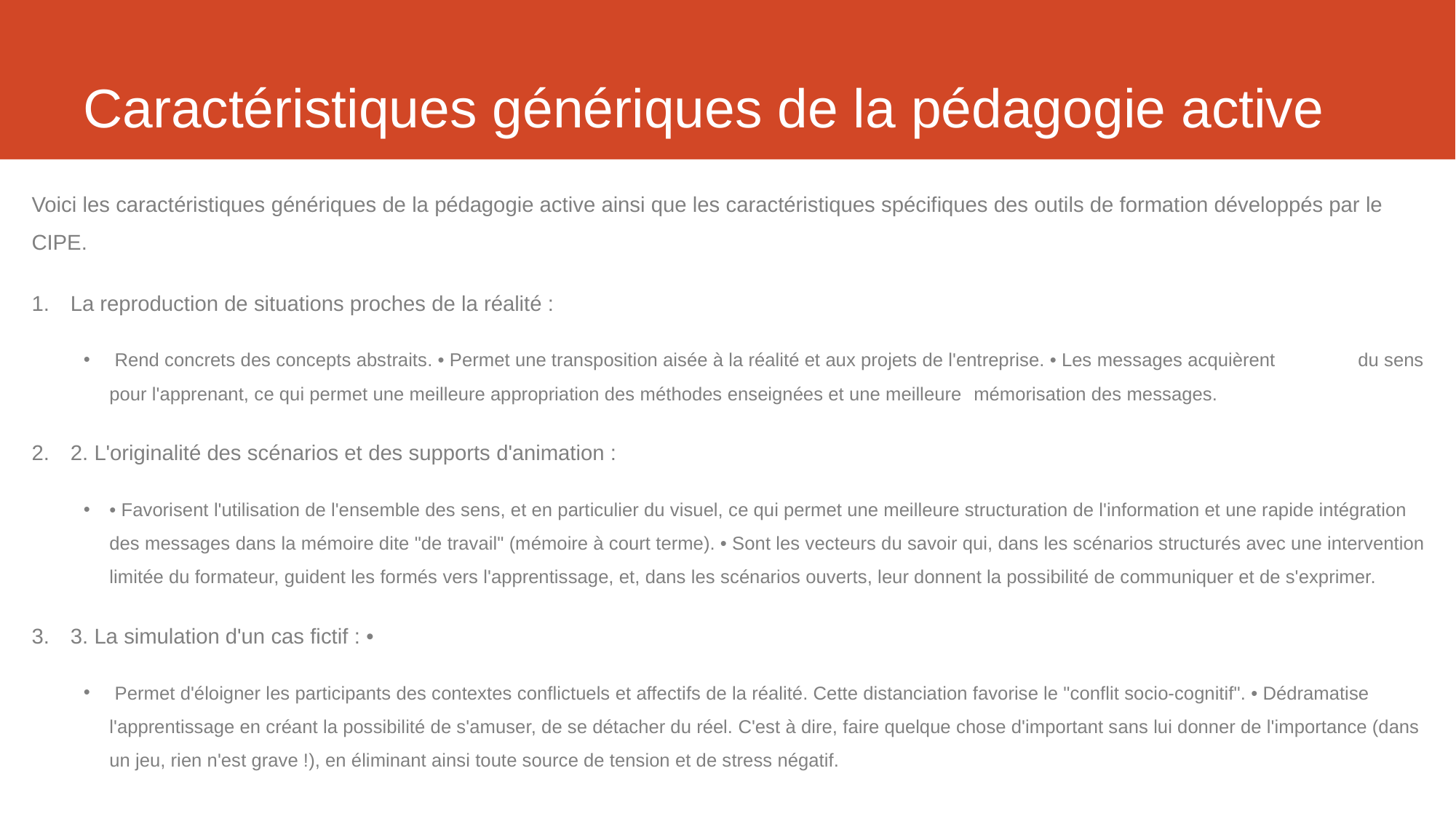

# Caractéristiques génériques de la pédagogie active
Voici les caractéristiques génériques de la pédagogie active ainsi que les caractéristiques spécifiques des outils de formation développés par le CIPE.
La reproduction de situations proches de la réalité :
 Rend concrets des concepts abstraits. • Permet une transposition aisée à la réalité et aux projets de l'entreprise. • Les messages acquièrent 	du sens pour l'apprenant, ce qui permet une meilleure appropriation des méthodes enseignées et une meilleure 	mémorisation des messages.
2. L'originalité des scénarios et des supports d'animation :
• Favorisent l'utilisation de l'ensemble des sens, et en particulier du visuel, ce qui permet une meilleure structuration de l'information et une rapide intégration des messages dans la mémoire dite "de travail" (mémoire à court terme). • Sont les vecteurs du savoir qui, dans les scénarios structurés avec une intervention limitée du formateur, guident les formés vers l'apprentissage, et, dans les scénarios ouverts, leur donnent la possibilité de communiquer et de s'exprimer.
3. La simulation d'un cas fictif : •
 Permet d'éloigner les participants des contextes conflictuels et affectifs de la réalité. Cette distanciation favorise le "conflit socio-cognitif". • Dédramatise l'apprentissage en créant la possibilité de s'amuser, de se détacher du réel. C'est à dire, faire quelque chose d'important sans lui donner de l'importance (dans un jeu, rien n'est grave !), en éliminant ainsi toute source de tension et de stress négatif.